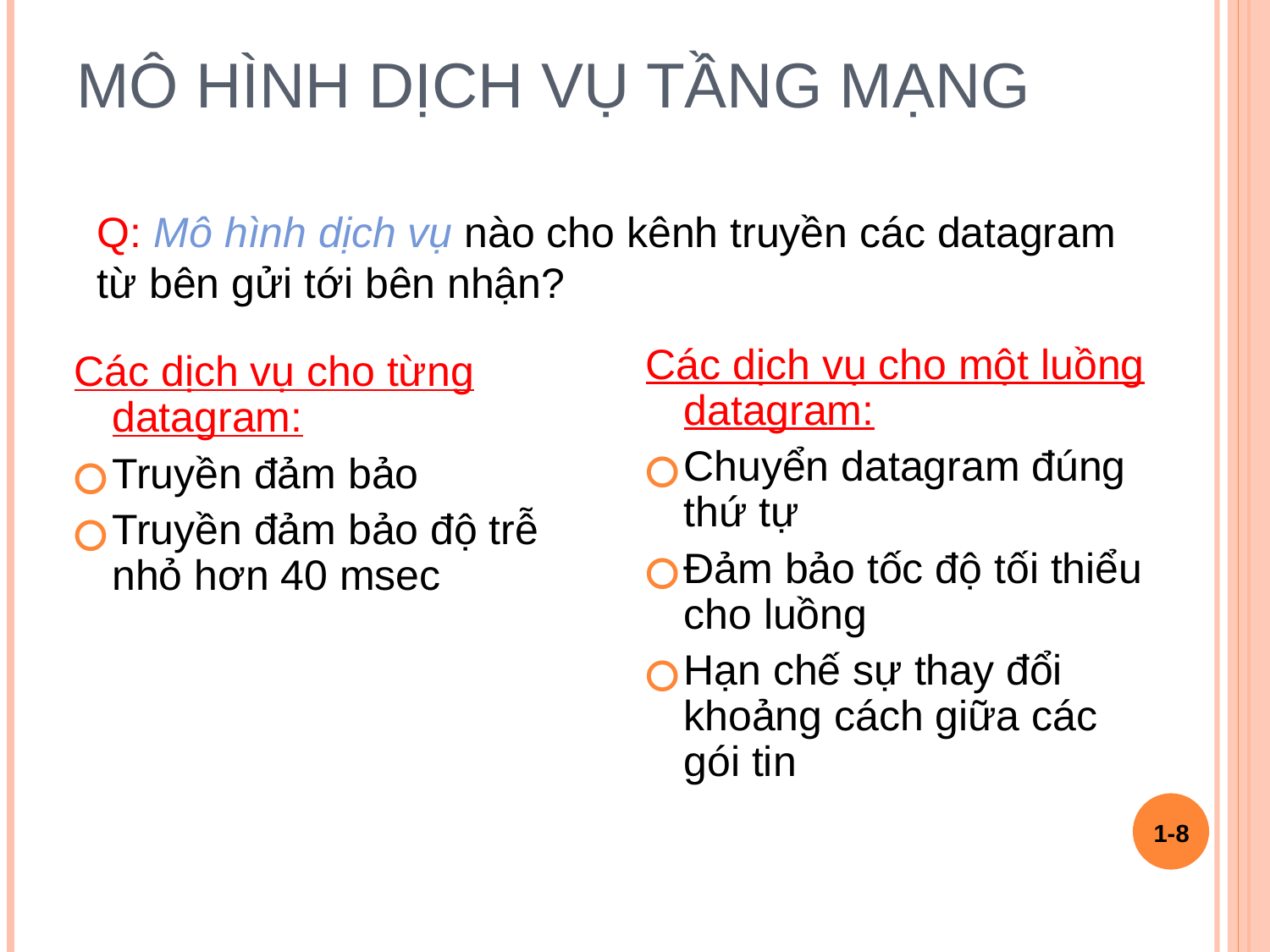

# Mô hình dịch vụ tầng mạng
Q: Mô hình dịch vụ nào cho kênh truyền các datagram từ bên gửi tới bên nhận?
Các dịch vụ cho một luồng datagram:
Chuyển datagram đúng thứ tự
Đảm bảo tốc độ tối thiểu cho luồng
Hạn chế sự thay đổi khoảng cách giữa các gói tin

Các dịch vụ cho từng datagram:
Truyền đảm bảo
Truyền đảm bảo độ trễ nhỏ hơn 40 msec
1-8